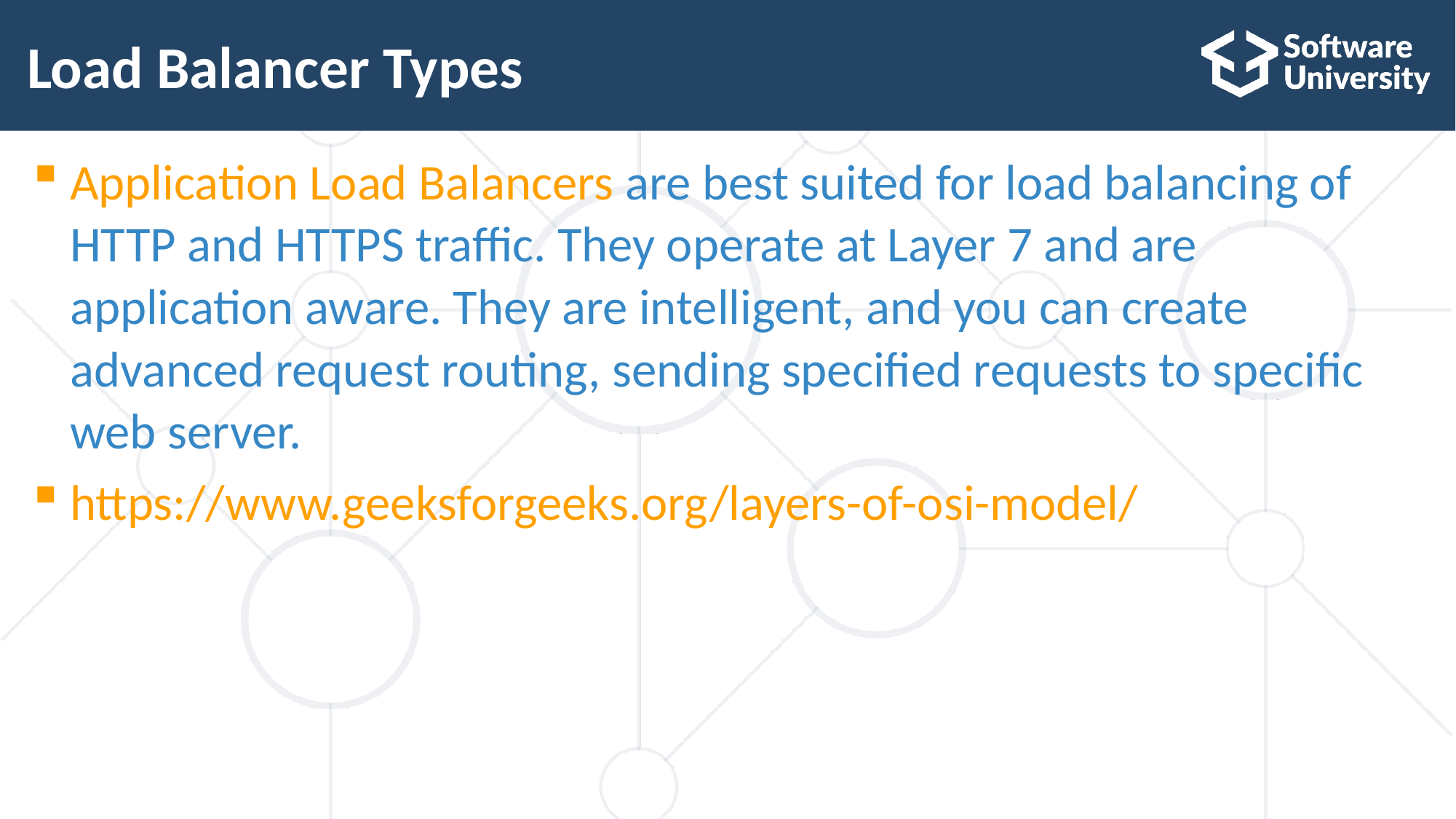

# Load Balancer Types
Application Load Balancers are best suited for load balancing of HTTP and HTTPS traffic. They operate at Layer 7 and are application aware. They are intelligent, and you can create  advanced request routing, sending specified requests to specific web server.
https://www.geeksforgeeks.org/layers-of-osi-model/
9